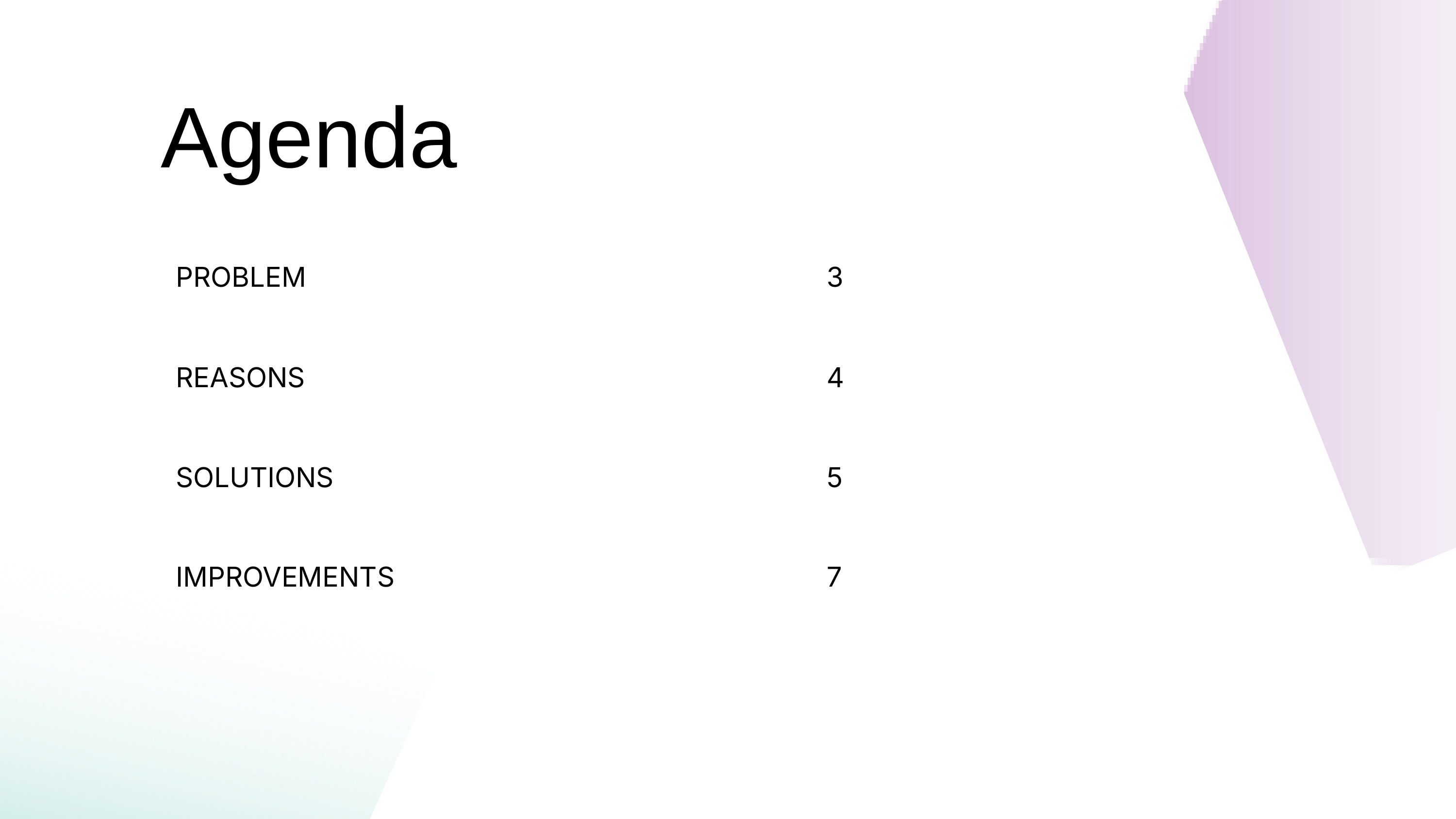

Agenda
| PROBLEM | 3 |
| --- | --- |
| REASONS | 4 |
| SOLUTIONS | 5 |
| IMPROVEMENTS | 7 |
|  |  |